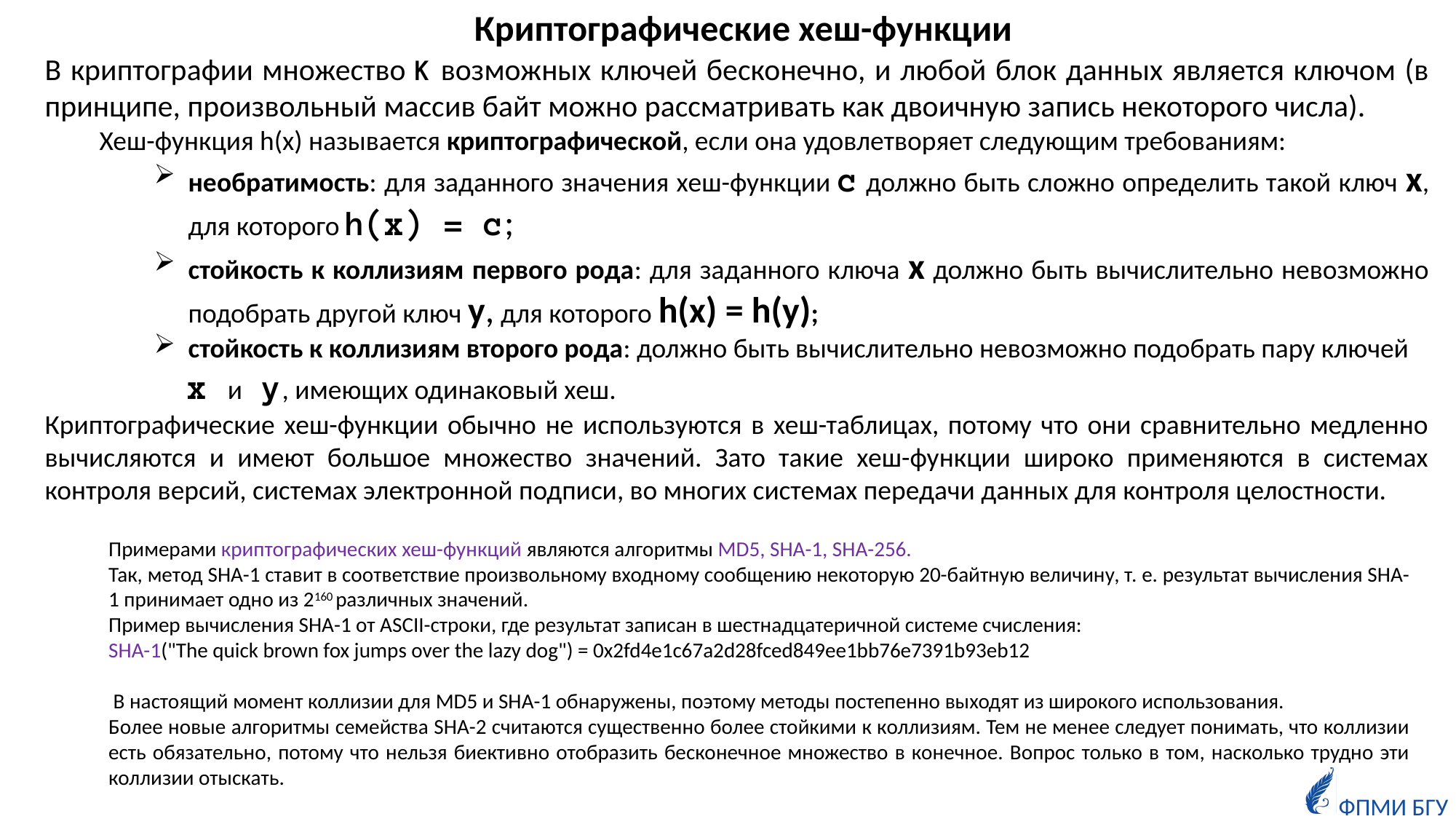

Криптографические хеш-функции
В криптографии множество K возможных ключей бесконечно, и любой блок данных является ключом (в принципе, произвольный массив байт можно рассматривать как двоичную запись некоторого числа).
Хеш-функция h(x) называется криптографической, если она удовлетворяет следующим требованиям:
необратимость: для заданного значения хеш-функции c должно быть сложно определить такой ключ x, для которого h(x) = c;
стойкость к коллизиям первого рода: для заданного ключа x должно быть вычислительно невозможно подобрать другой ключ y, для которого h(x) = h(y);
стойкость к коллизиям второго рода: должно быть вычислительно невозможно подобрать пару ключей x и y, имеющих одинаковый хеш.
Криптографические хеш-функции обычно не используются в хеш-таблицах, потому что они сравнительно медленно вычисляются и имеют большое множество значений. Зато такие хеш-функции широко применяются в системах контроля версий, системах электронной подписи, во многих системах передачи данных для контроля целостности.
Примерами криптографических хеш-функций являются алгоритмы MD5, SHA-1, SHA-256.
Так, метод SHA-1 ставит в соответствие произвольному входному сообщению некоторую 20-байтную величину, т. е. результат вычисления SHA-1 принимает одно из 2160 различных значений.
Пример вычисления SHA-1 от ASCII-строки, где результат записан в шестнадцатеричной системе счисления:
SHA-1("The quick brown fox jumps over the lazy dog") = 0x2fd4e1c67a2d28fced849ee1bb76e7391b93eb12

 В настоящий момент коллизии для MD5 и SHA-1 обнаружены, поэтому методы постепенно выходят из широкого использования.
Более новые алгоритмы семейства SHA-2 считаются существенно более стойкими к коллизиям. Тем не менее следует понимать, что коллизии есть обязательно, потому что нельзя биективно отобразить бесконечное множество в конечное. Вопрос только в том, насколько трудно эти коллизии отыскать.